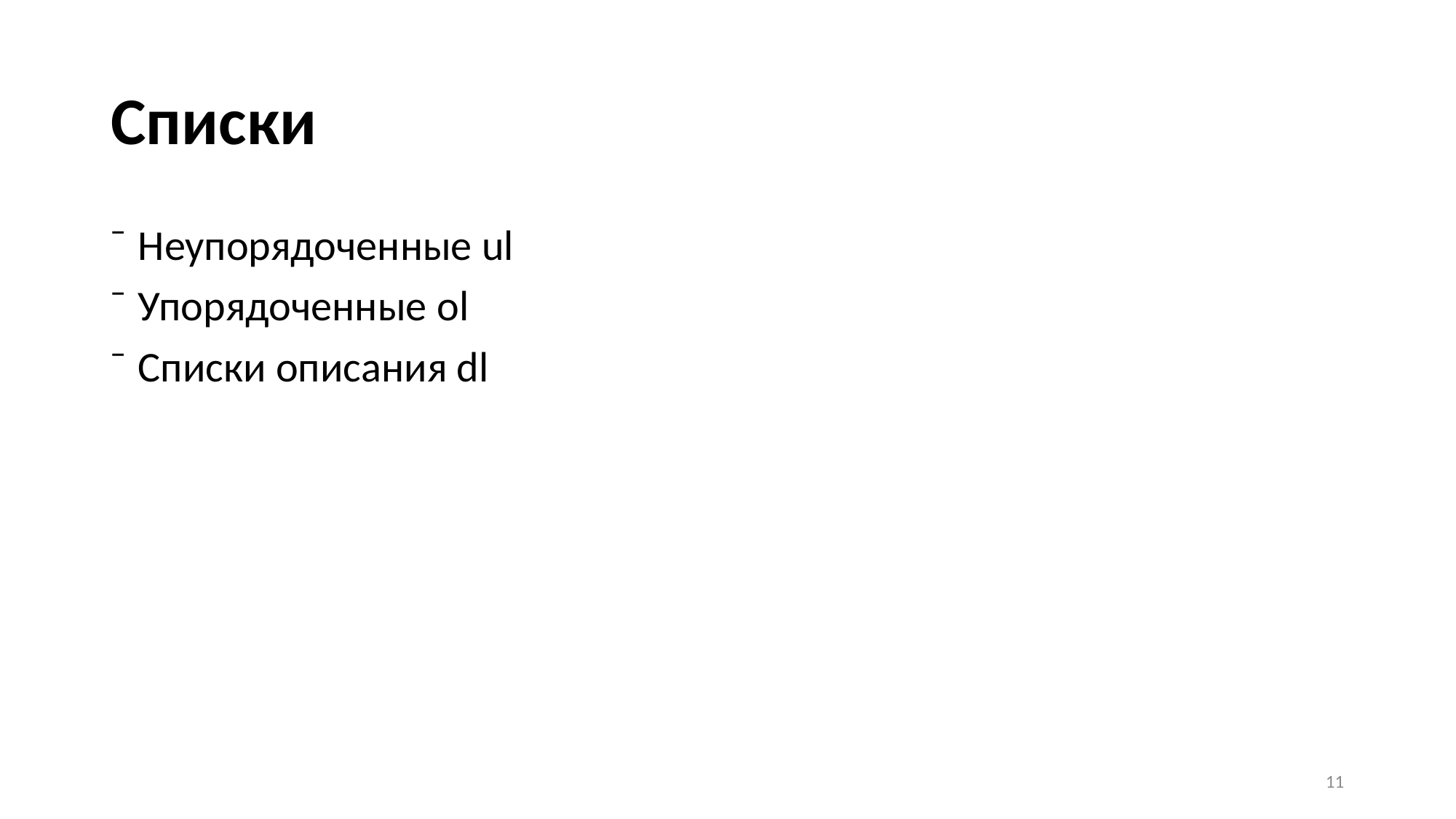

# Списки
Неупорядоченные ul
Упорядоченные ol
Списки описания dl
11